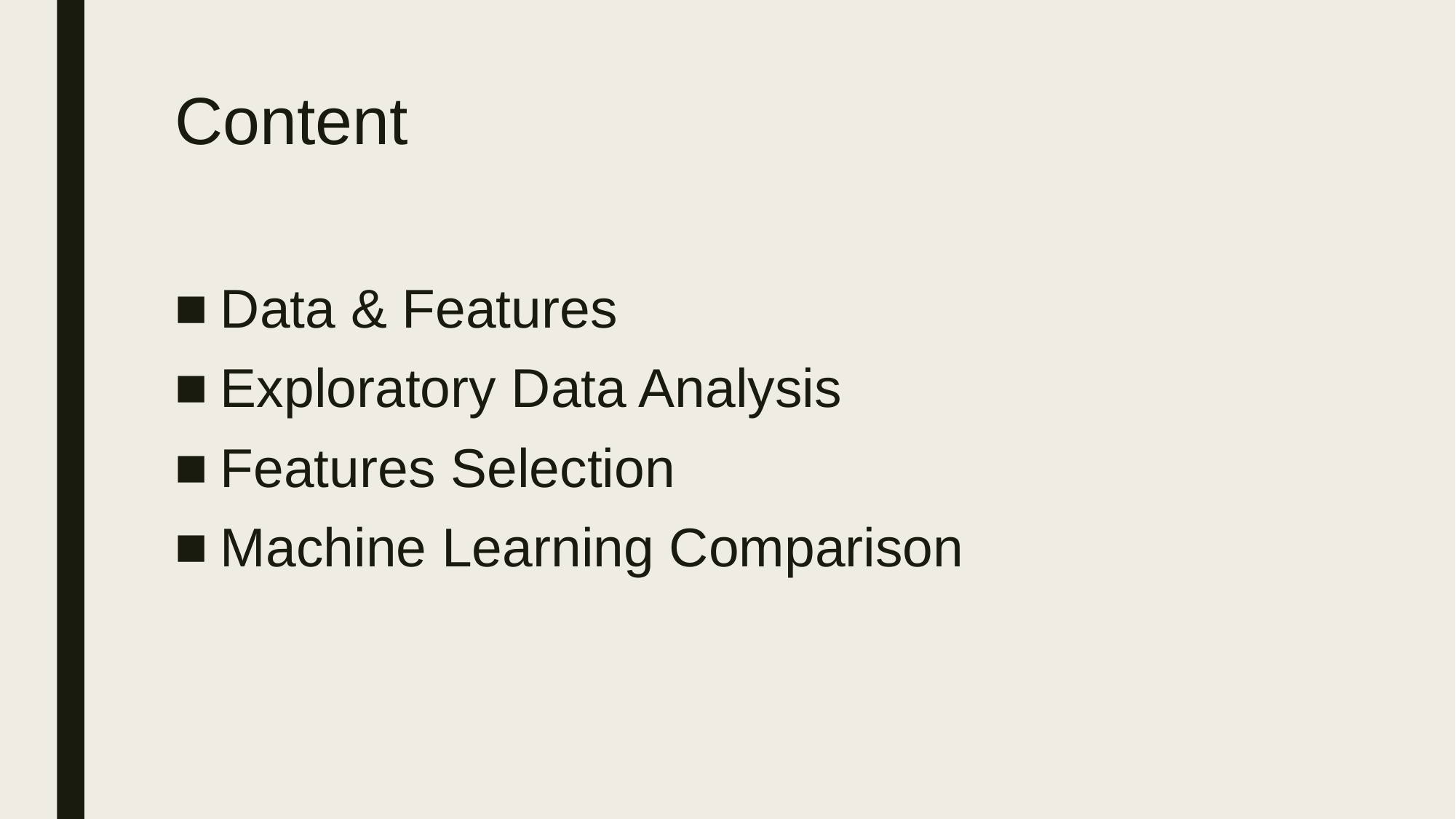

# Content
Data & Features
Exploratory Data Analysis
Features Selection
Machine Learning Comparison